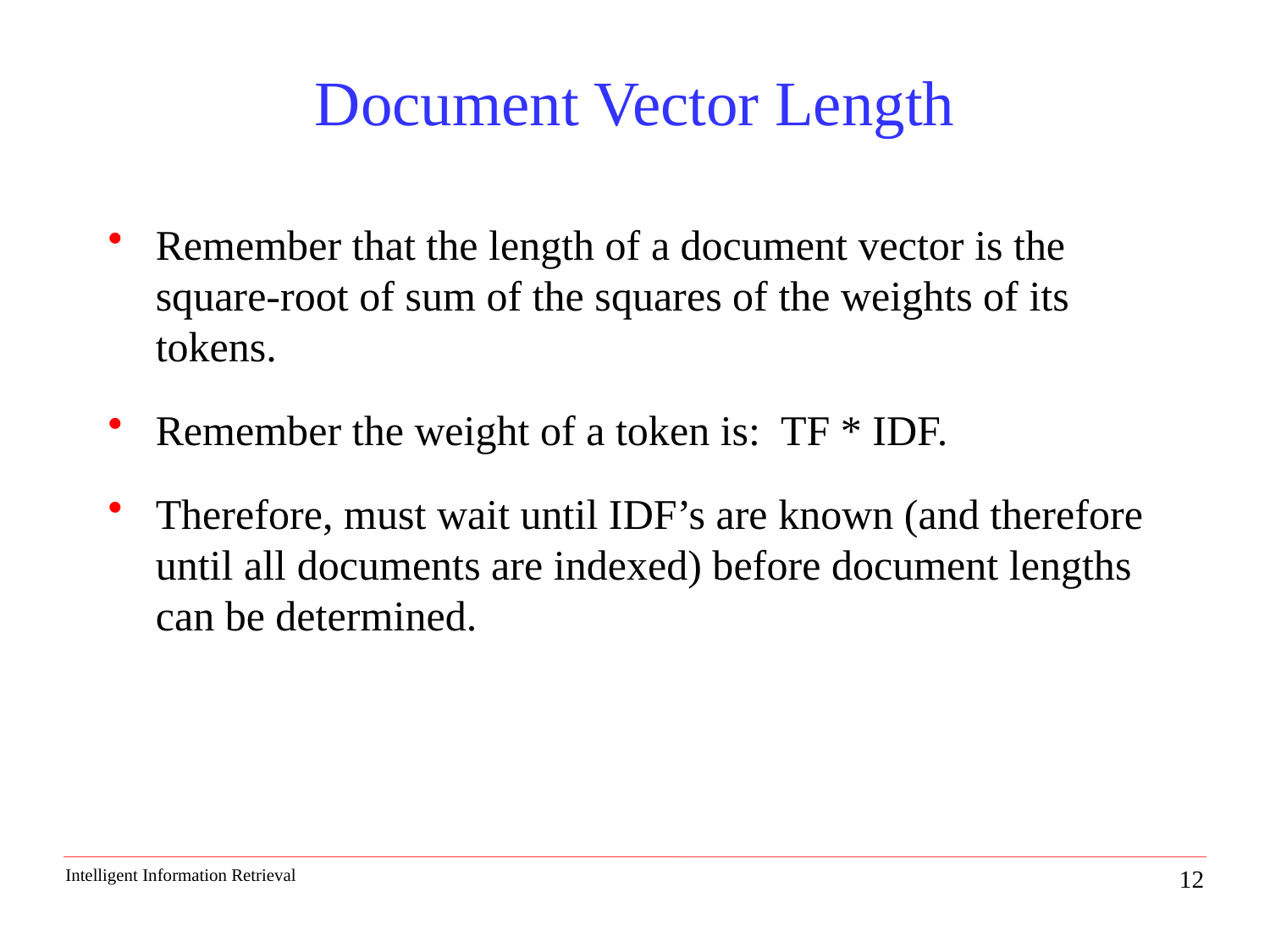

# Document Vector Length
Remember that the length of a document vector is the square-root of sum of the squares of the weights of its tokens.

Remember the weight of a token is:  TF * IDF.

Therefore, must wait until IDF’s are known (and therefore until all documents are indexed) before document lengths can be determined.

12